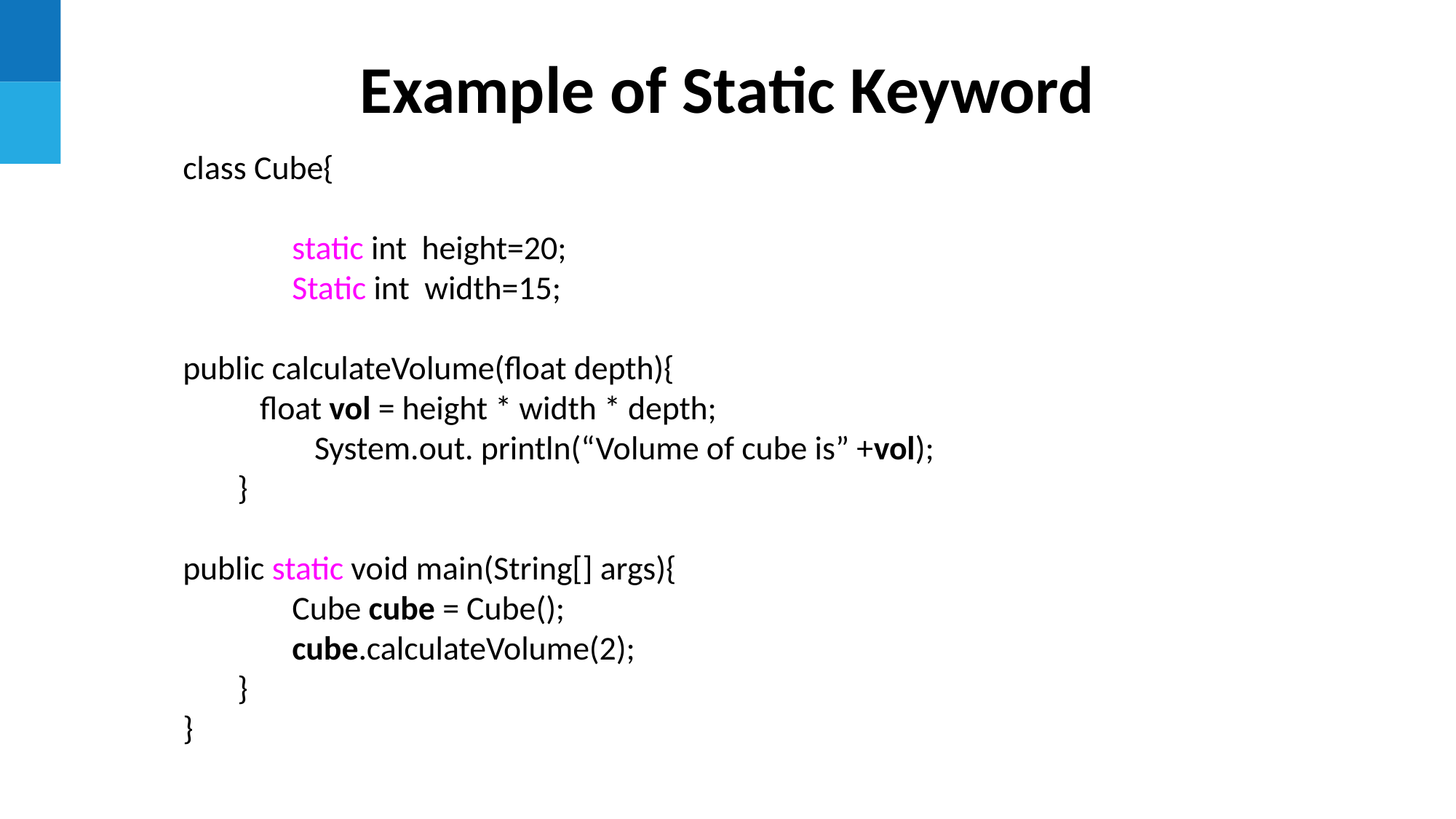

Example of Static Keyword
class Cube{

	static int  height=20;
	Static int  width=15;

public calculateVolume(float depth){
   float vol = height * width * depth;
	   System.out. println(“Volume of cube is” +vol);
}

public static void main(String[] args){
	Cube cube = Cube();
	cube.calculateVolume(2);
}
}